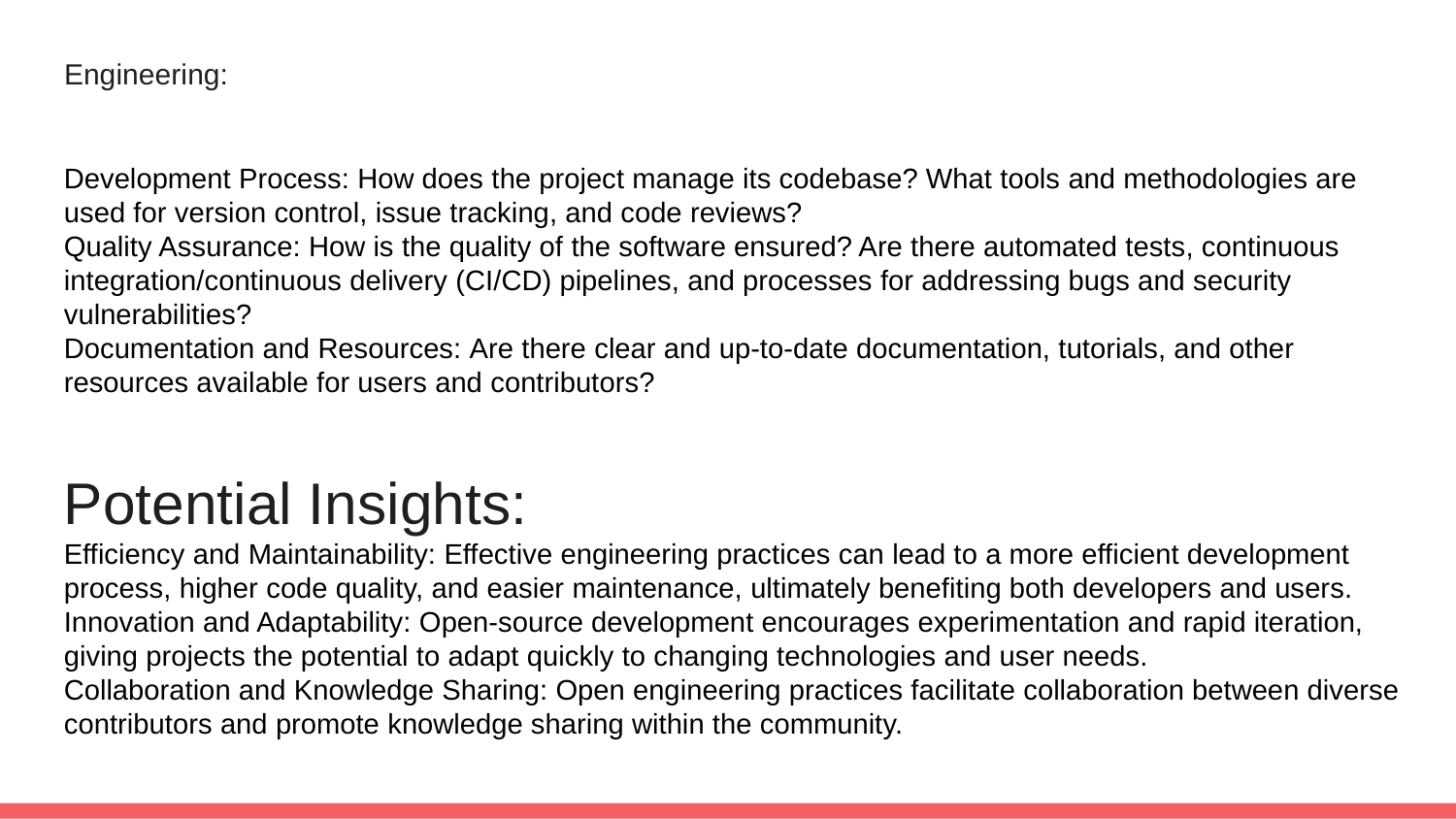

# Engineering:
Development Process: How does the project manage its codebase? What tools and methodologies are used for version control, issue tracking, and code reviews?
Quality Assurance: How is the quality of the software ensured? Are there automated tests, continuous integration/continuous delivery (CI/CD) pipelines, and processes for addressing bugs and security vulnerabilities?
Documentation and Resources: Are there clear and up-to-date documentation, tutorials, and other resources available for users and contributors?

Potential Insights:
Efficiency and Maintainability: Effective engineering practices can lead to a more efficient development process, higher code quality, and easier maintenance, ultimately benefiting both developers and users.
Innovation and Adaptability: Open-source development encourages experimentation and rapid iteration, giving projects the potential to adapt quickly to changing technologies and user needs.
Collaboration and Knowledge Sharing: Open engineering practices facilitate collaboration between diverse contributors and promote knowledge sharing within the community.